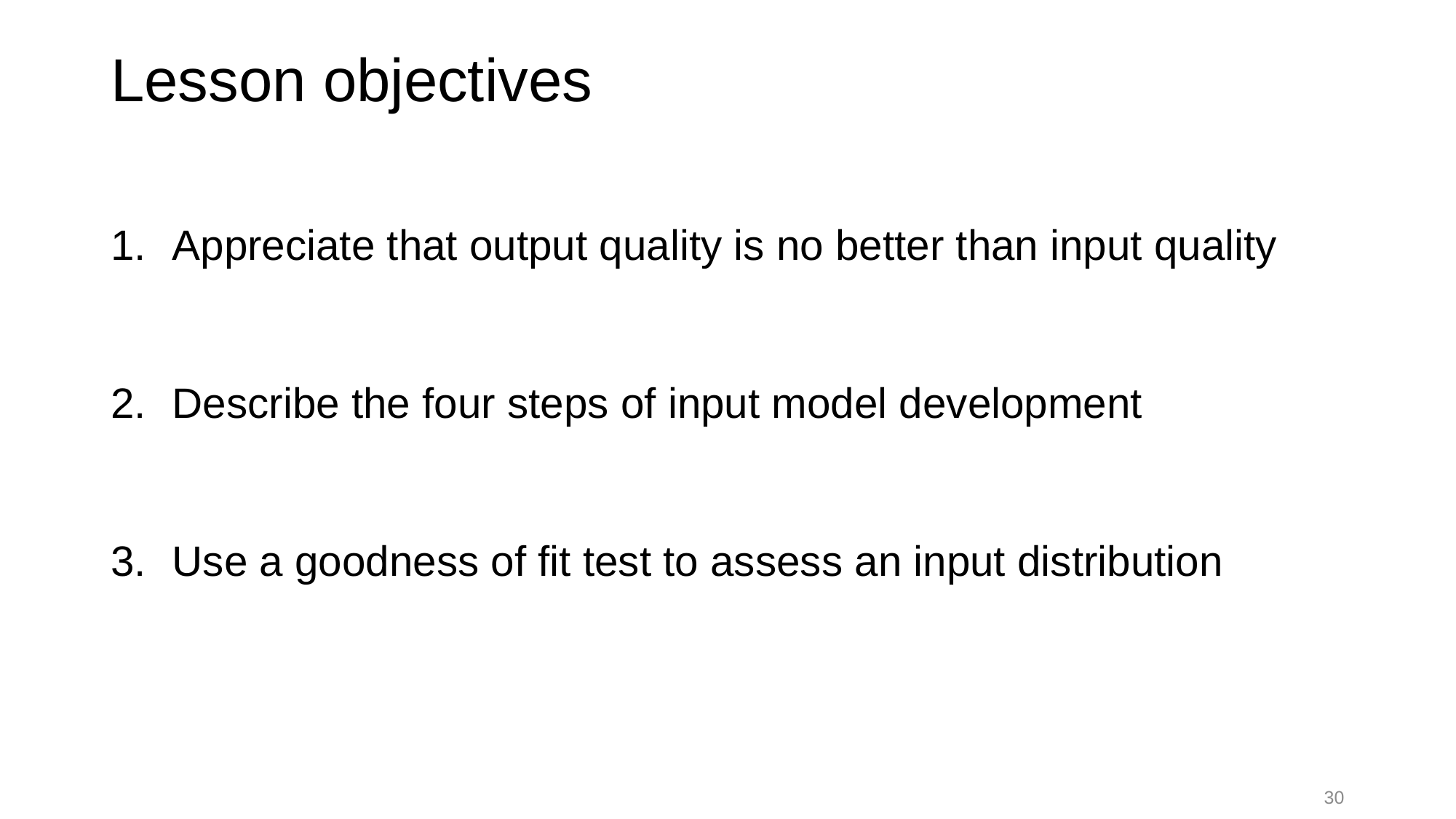

# Lesson objectives
Appreciate that output quality is no better than input quality

Describe the four steps of input model development

Use a goodness of fit test to assess an input distribution

30